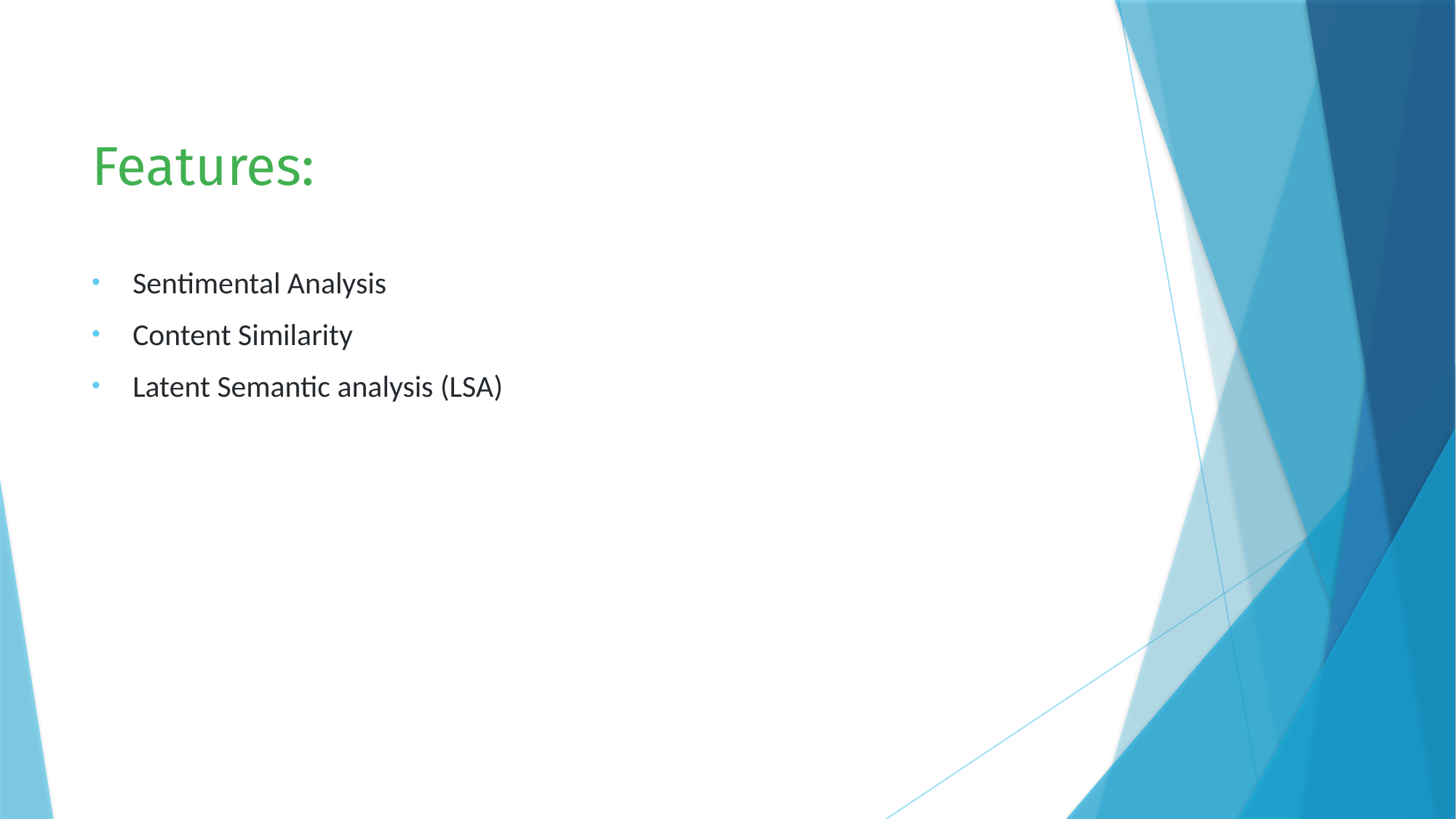

# Features:
Sentimental Analysis
Content Similarity
Latent Semantic analysis (LSA)